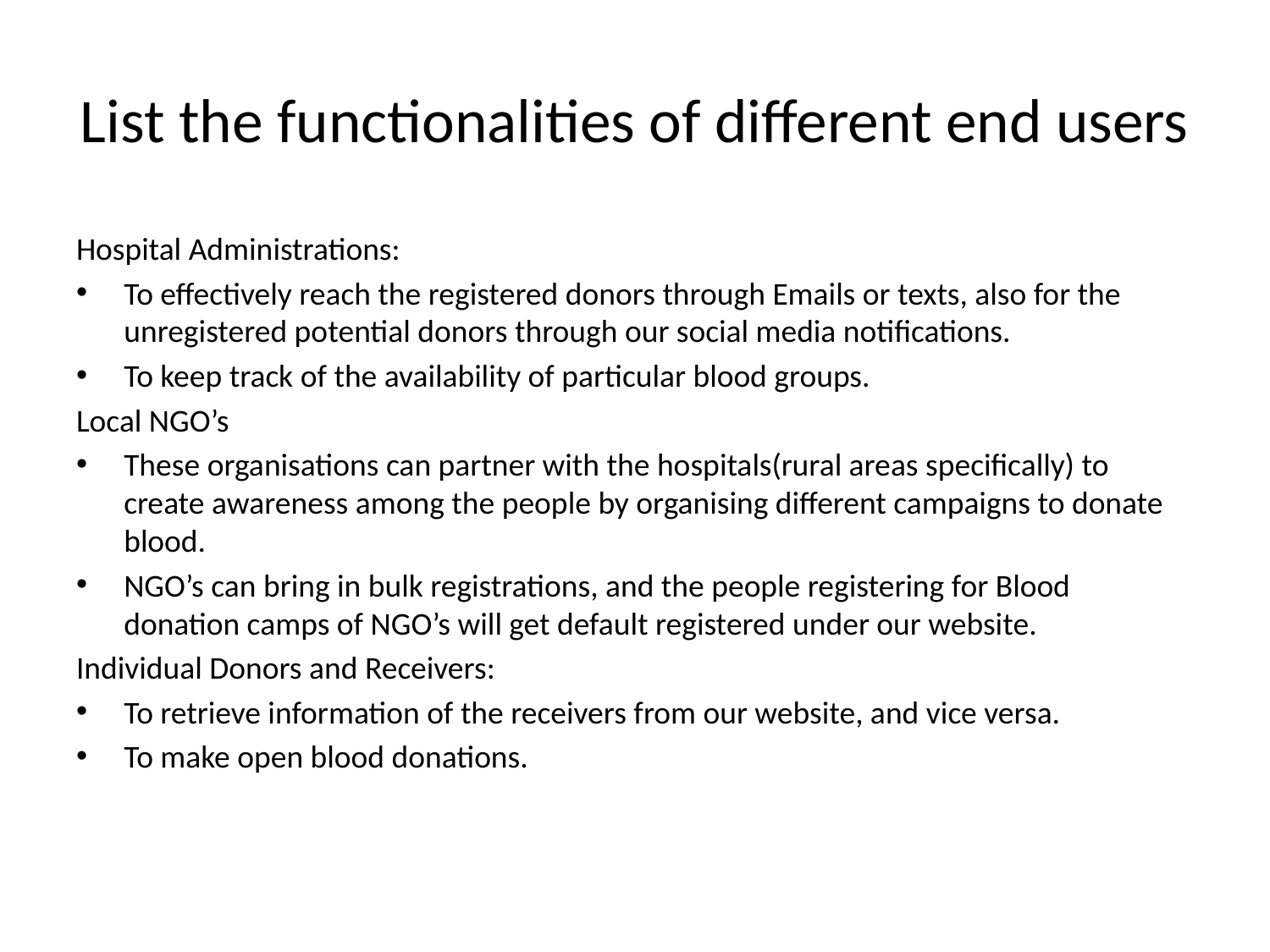

# List the functionalities of different end users
Hospital Administrations:
To effectively reach the registered donors through Emails or texts, also for the unregistered potential donors through our social media notifications.
To keep track of the availability of particular blood groups.
Local NGO’s
These organisations can partner with the hospitals(rural areas specifically) to create awareness among the people by organising different campaigns to donate blood.
NGO’s can bring in bulk registrations, and the people registering for Blood donation camps of NGO’s will get default registered under our website.
Individual Donors and Receivers:
To retrieve information of the receivers from our website, and vice versa.
To make open blood donations.